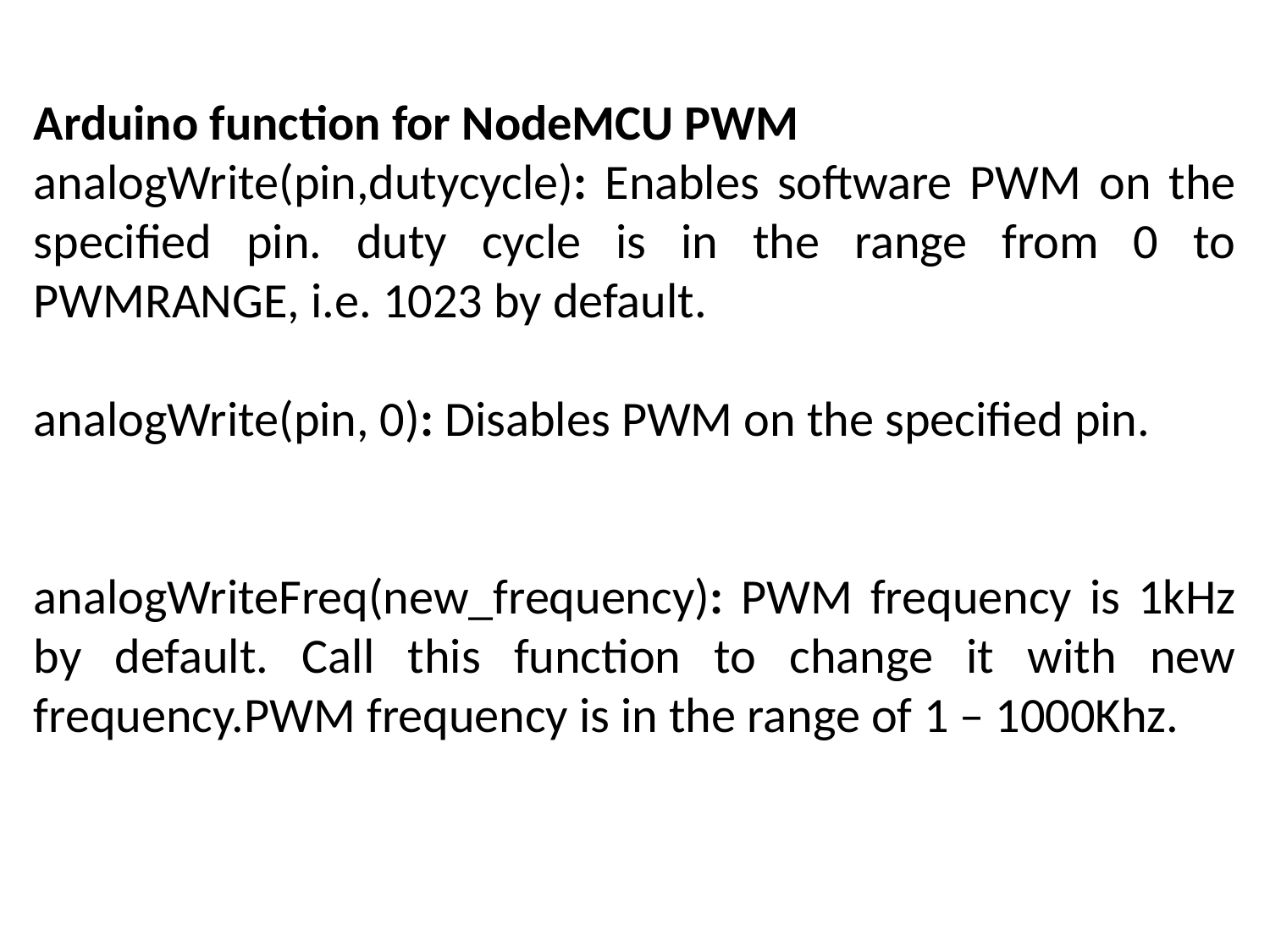

Arduino function for NodeMCU PWM
analogWrite(pin,dutycycle): Enables software PWM on the specified pin. duty cycle is in the range from 0 to PWMRANGE, i.e. 1023 by default.

analogWrite(pin, 0): Disables PWM on the specified pin.

analogWriteFreq(new_frequency): PWM frequency is 1kHz by default. Call this function to change it with new frequency.PWM frequency is in the range of 1 – 1000Khz.